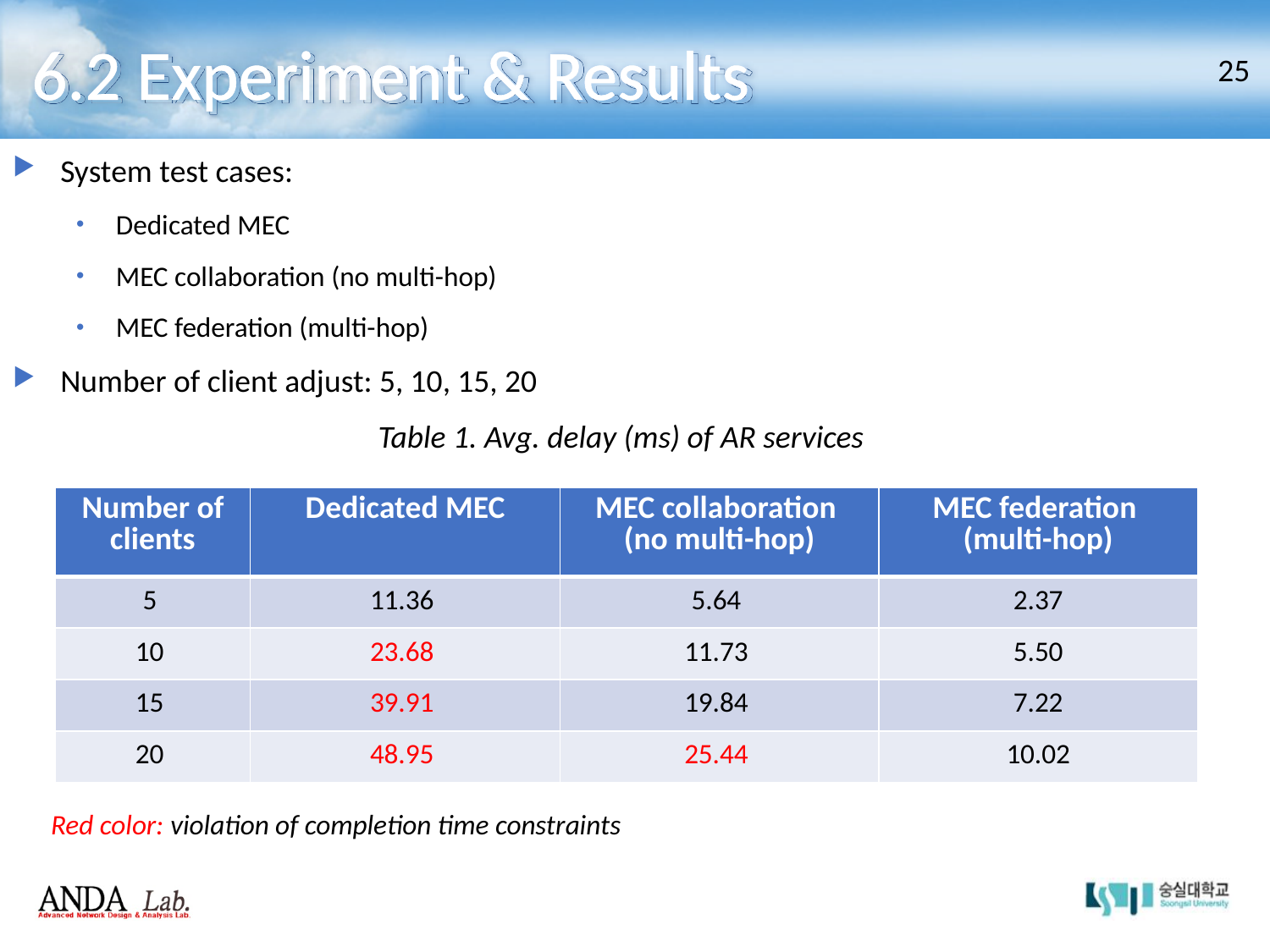

6.2 Experiment & Results
25
System test cases:
Dedicated MEC
MEC collaboration (no multi-hop)
MEC federation (multi-hop)
Number of client adjust: 5, 10, 15, 20
Table 1. Avg. delay (ms) of AR services

      Red color: violation of completion time constraints
| Number of clients | Dedicated MEC | MEC collaboration (no multi-hop) | MEC federation (multi-hop) |
| --- | --- | --- | --- |
| 5 | 11.36 | 5.64 | 2.37 |
| 10 | 23.68 | 11.73 | 5.50 |
| 15 | 39.91 | 19.84 | 7.22 |
| 20 | 48.95 | 25.44 | 10.02 |